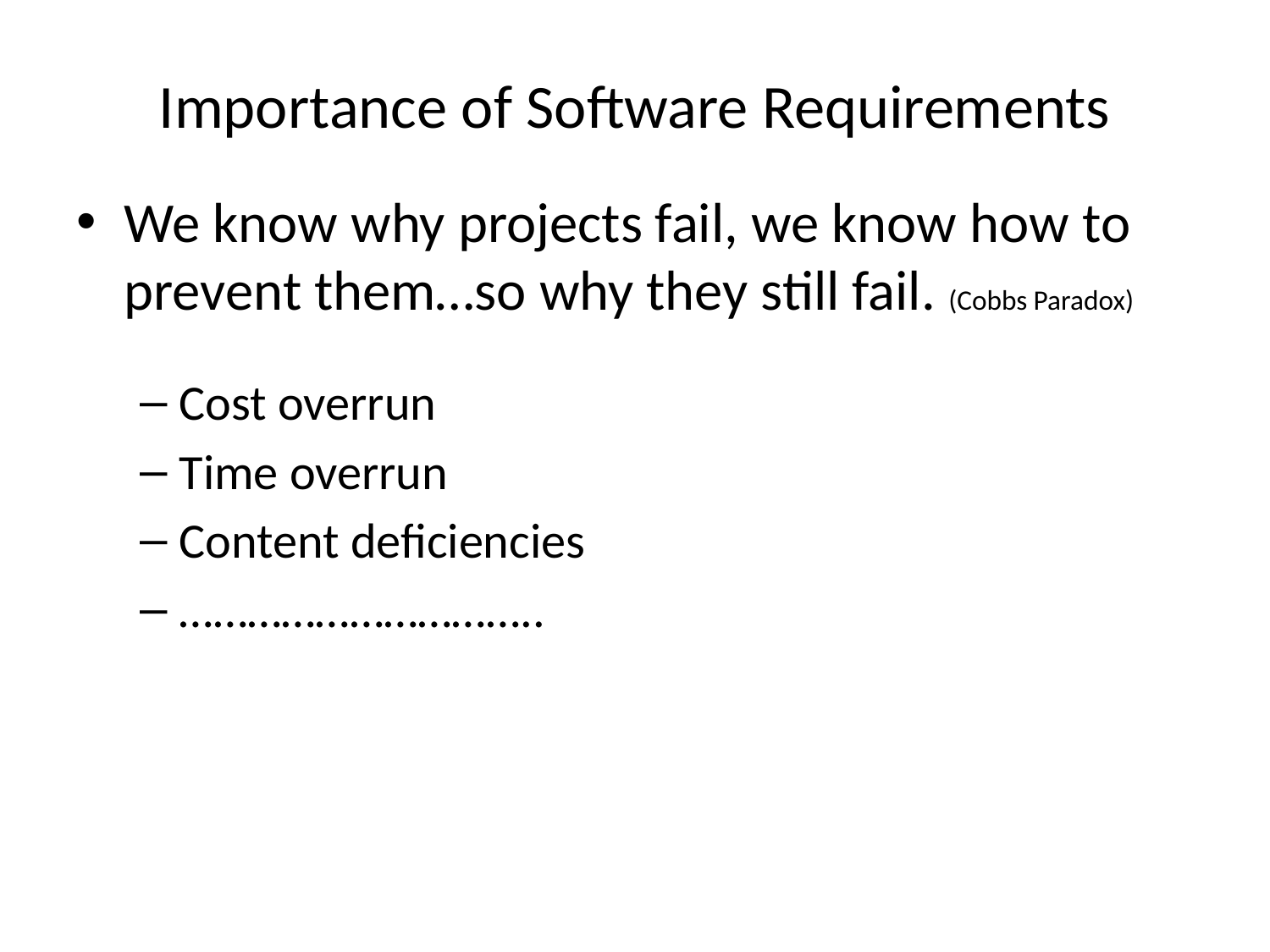

# Importance of Software Requirements
We know why projects fail, we know how to prevent them…so why they still fail. (Cobbs Paradox)

Cost overrun
Time overrun
Content deficiencies
…………………………..